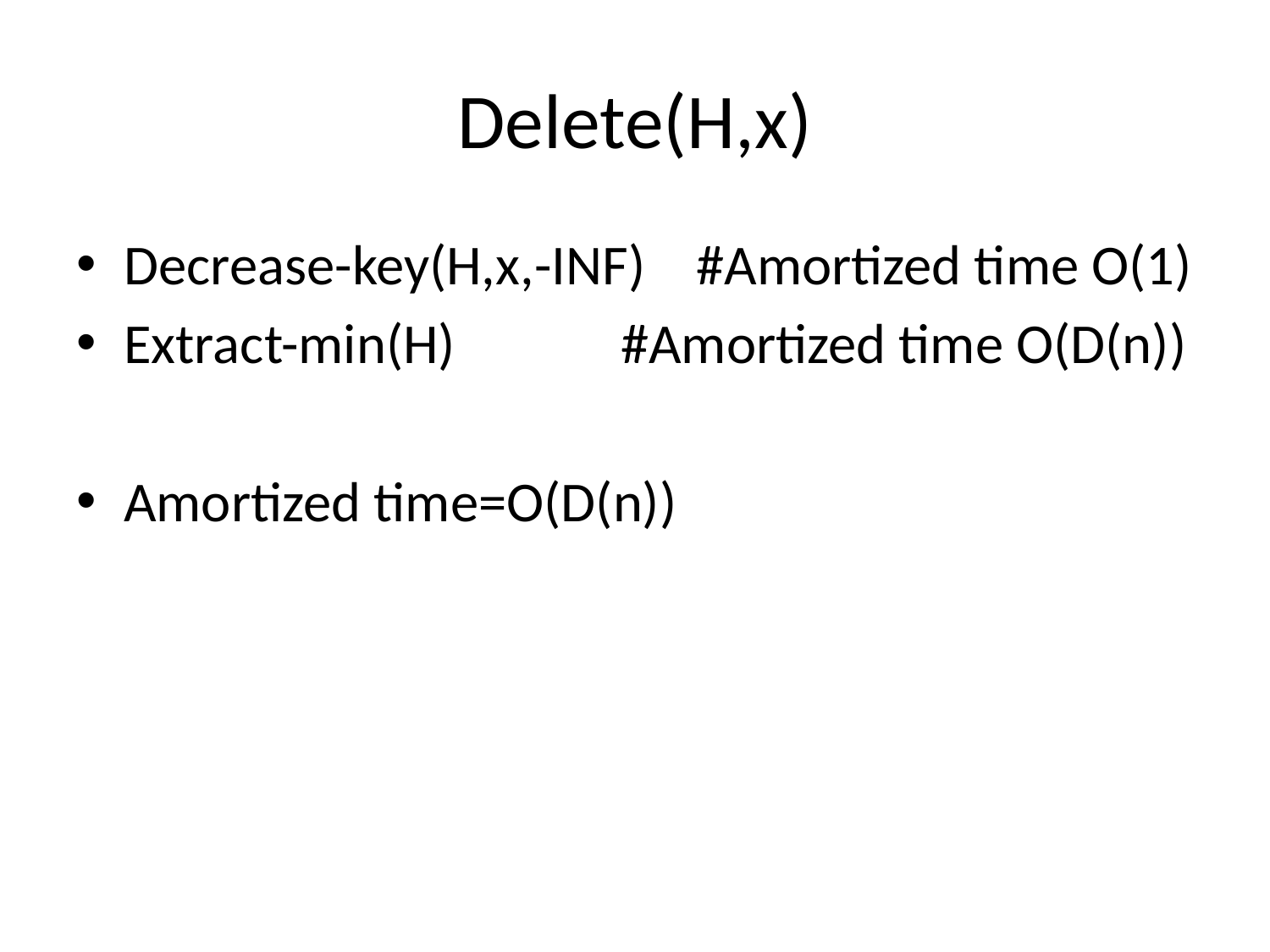

# Delete(H,x)
Decrease-key(H,x,-INF)    #Amortized time O(1)
Extract-min(H)             #Amortized time O(D(n))

Amortized time=O(D(n))